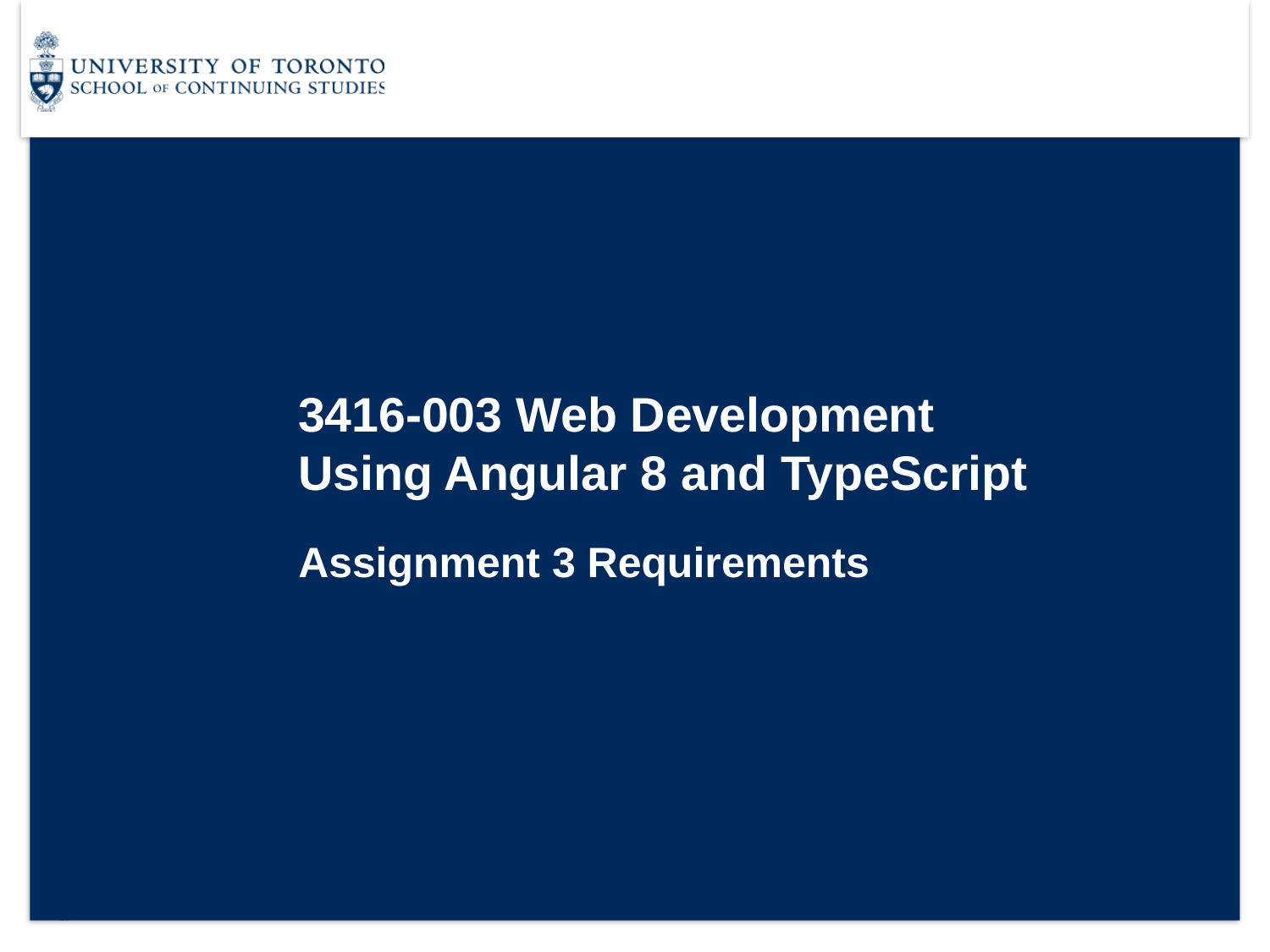

# 3416-003 Web Development Using Angular 8 and TypeScript
Assignment 3 Requirements